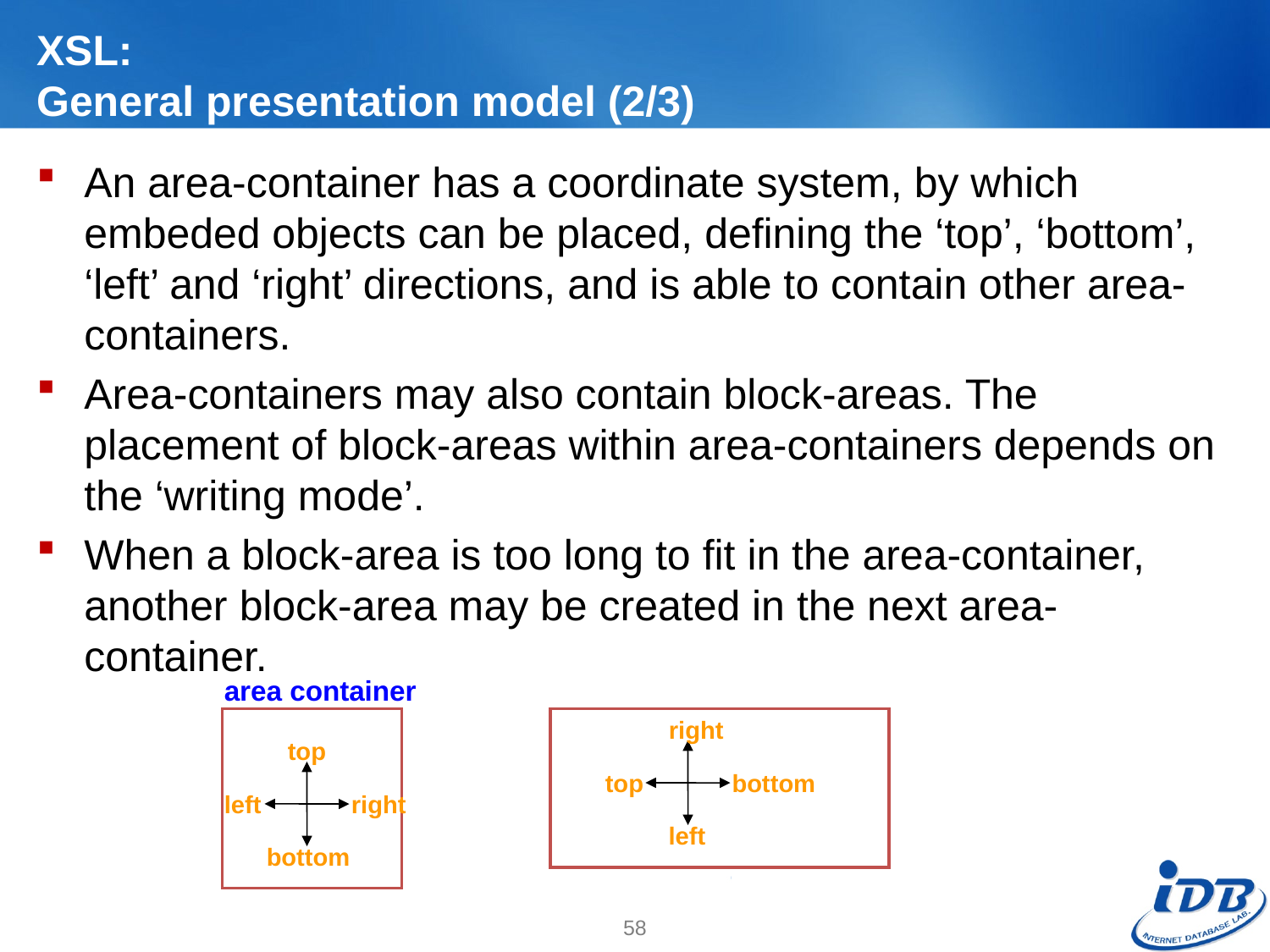

# XSL: General presentation model (2/3)
An area-container has a coordinate system, by which embeded objects can be placed, defining the ‘top’, ‘bottom’, ‘left’ and ‘right’ directions, and is able to contain other area-containers.
Area-containers may also contain block-areas. The placement of block-areas within area-containers depends on the ‘writing mode’.
When a block-area is too long to fit in the area-container, another block-area may be created in the next area-container.
area container

right
top

top
bottom
left
right

left
bottom
58